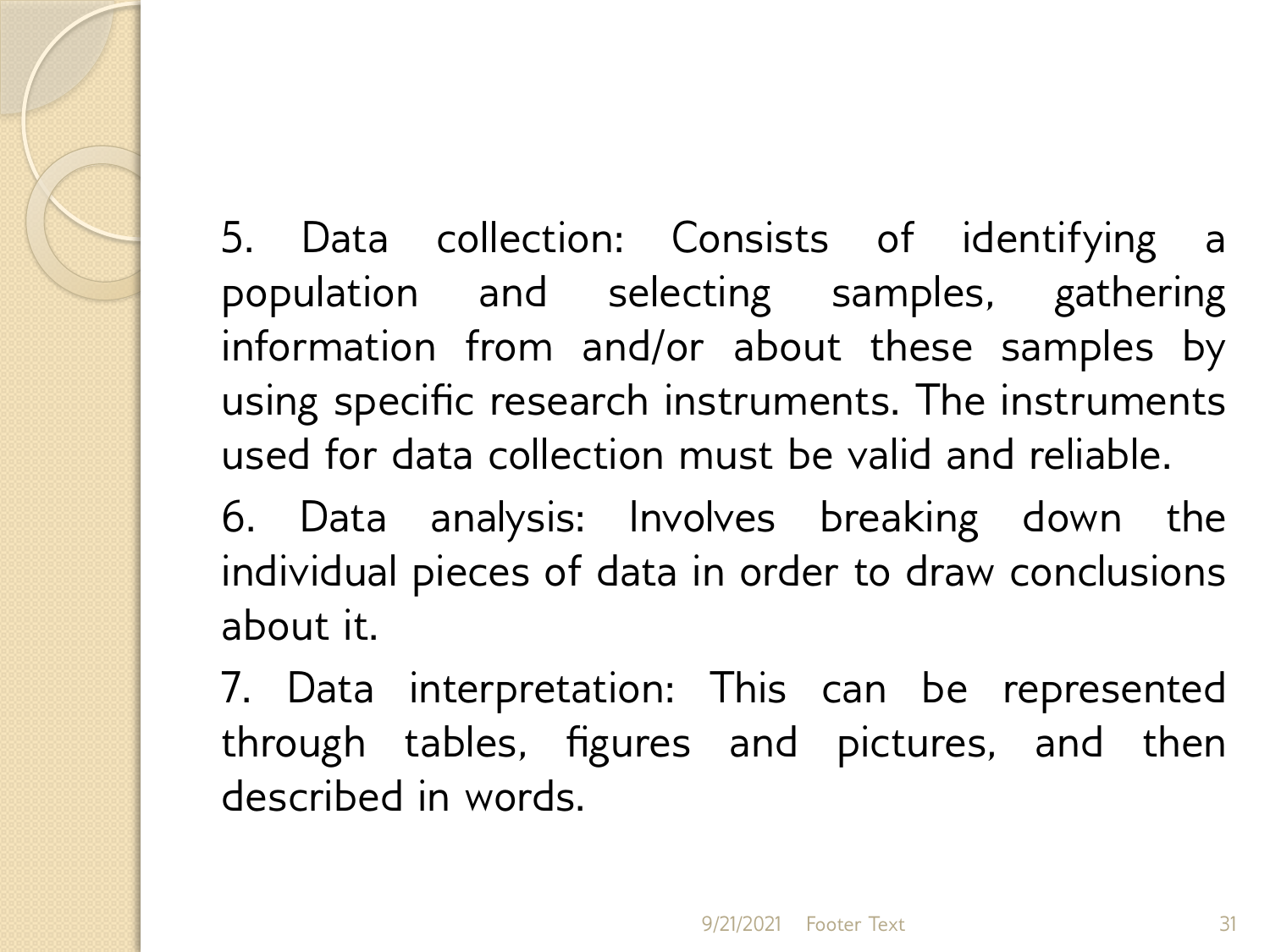

#
5. Data collection: Consists of identifying a population and selecting samples, gathering information from and/or about these samples by using specific research instruments. The instruments used for data collection must be valid and reliable.
6. Data analysis: Involves breaking down the individual pieces of data in order to draw conclusions about it.
7. Data interpretation: This can be represented through tables, figures and pictures, and then described in words.

9/21/2021
Footer Text
31